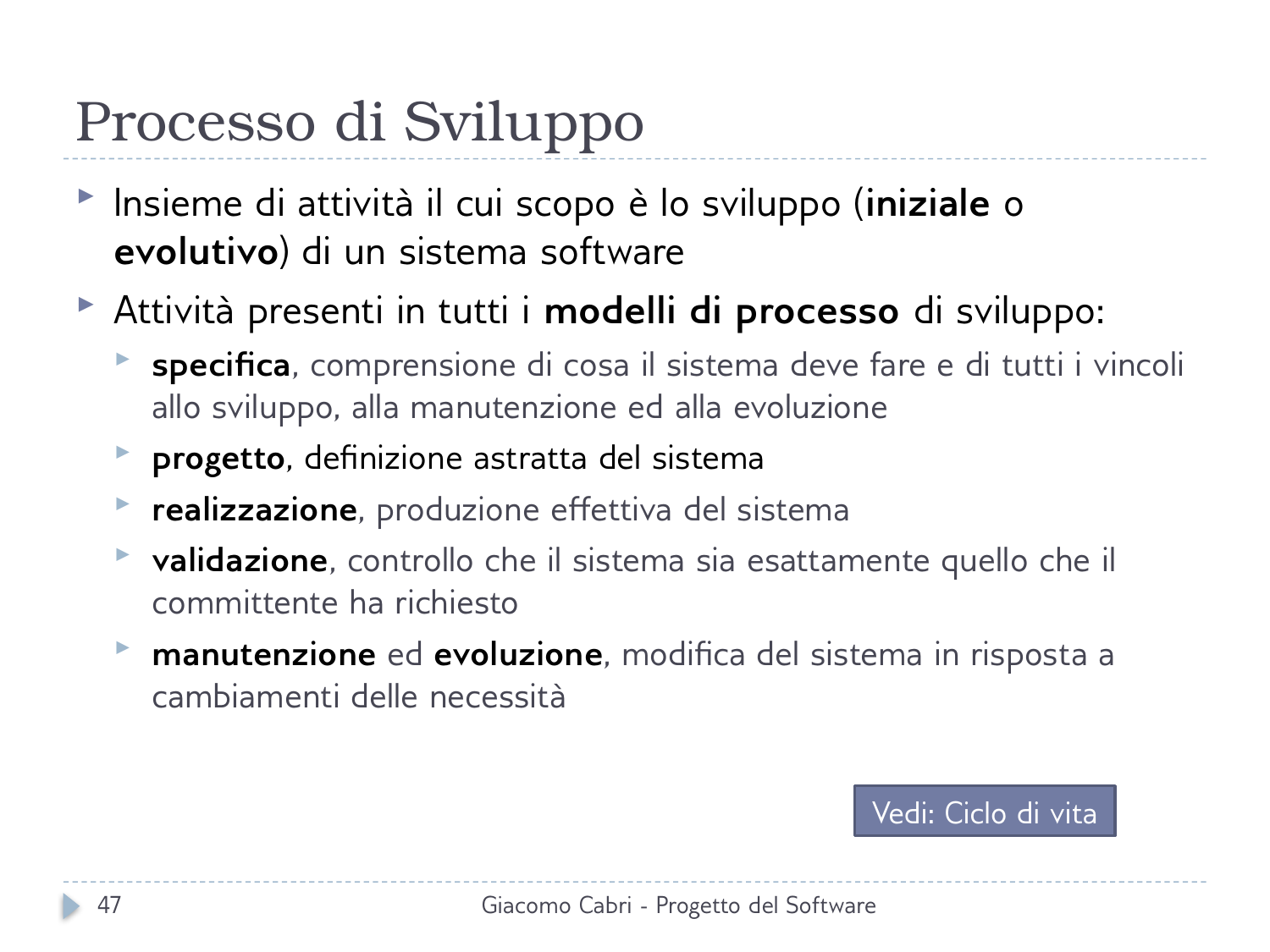

# Processo di Sviluppo
Insieme di attività il cui scopo è lo sviluppo (iniziale o evolutivo) di un sistema software
Attività presenti in tutti i modelli di processo di sviluppo:
specifica, comprensione di cosa il sistema deve fare e di tutti i vincoli allo sviluppo, alla manutenzione ed alla evoluzione
progetto, definizione astratta del sistema
realizzazione, produzione effettiva del sistema
validazione, controllo che il sistema sia esattamente quello che il committente ha richiesto
manutenzione ed evoluzione, modifica del sistema in risposta a cambiamenti delle necessità
Vedi: Ciclo di vita
47
Giacomo Cabri - Progetto del Software